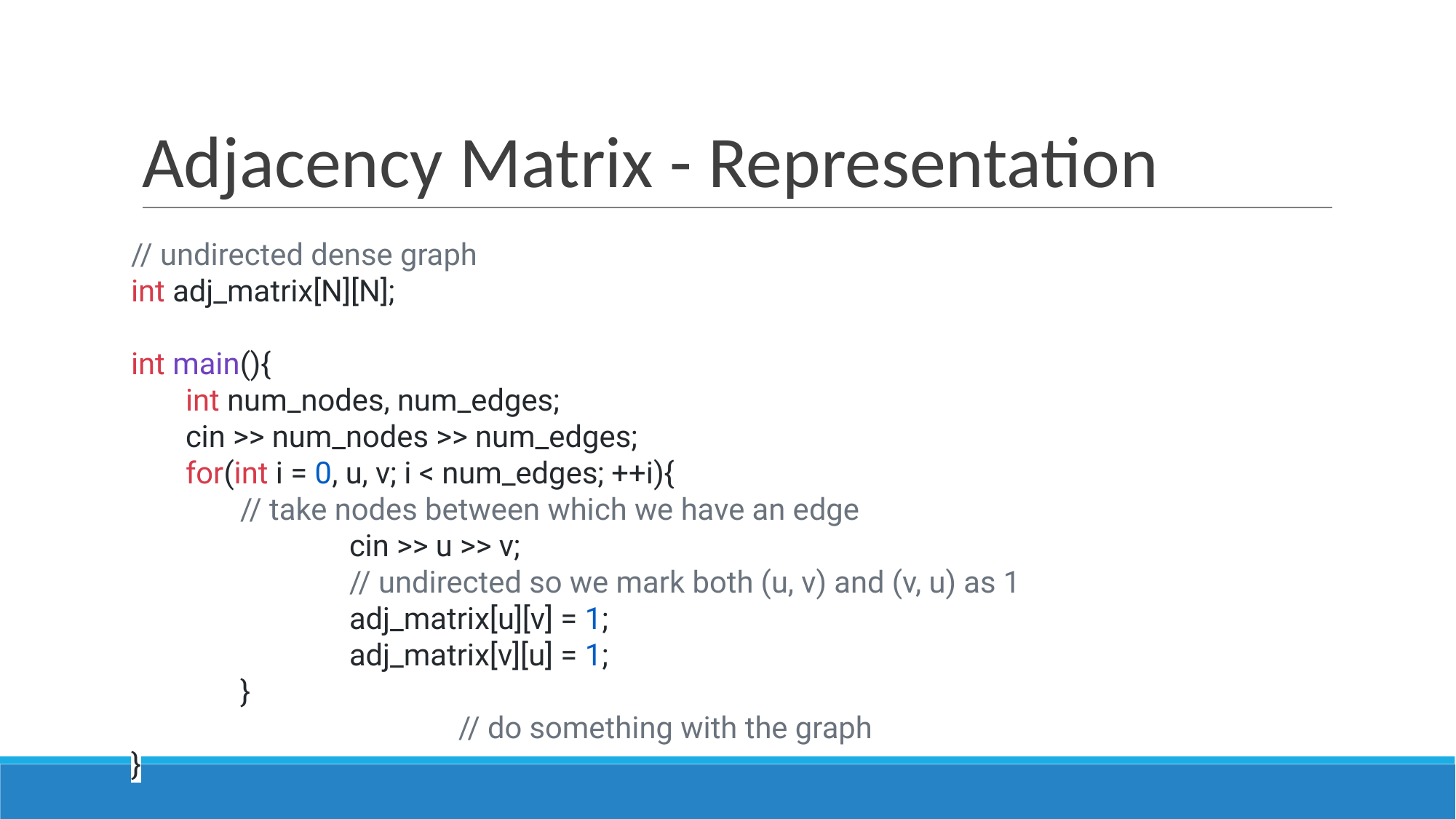

# Adjacency Matrix - Representation
// undirected dense graph
int adj_matrix[N][N];

int main(){
int num_nodes, num_edges;
cin >> num_nodes >> num_edges;
for(int i = 0, u, v; i < num_edges; ++i){
	// take nodes between which we have an edge
   		cin >> u >> v;
   		// undirected so we mark both (u, v) and (v, u) as 1
   		adj_matrix[u][v] = 1;
   		adj_matrix[v][u] = 1;
 	}												// do something with the graph
}